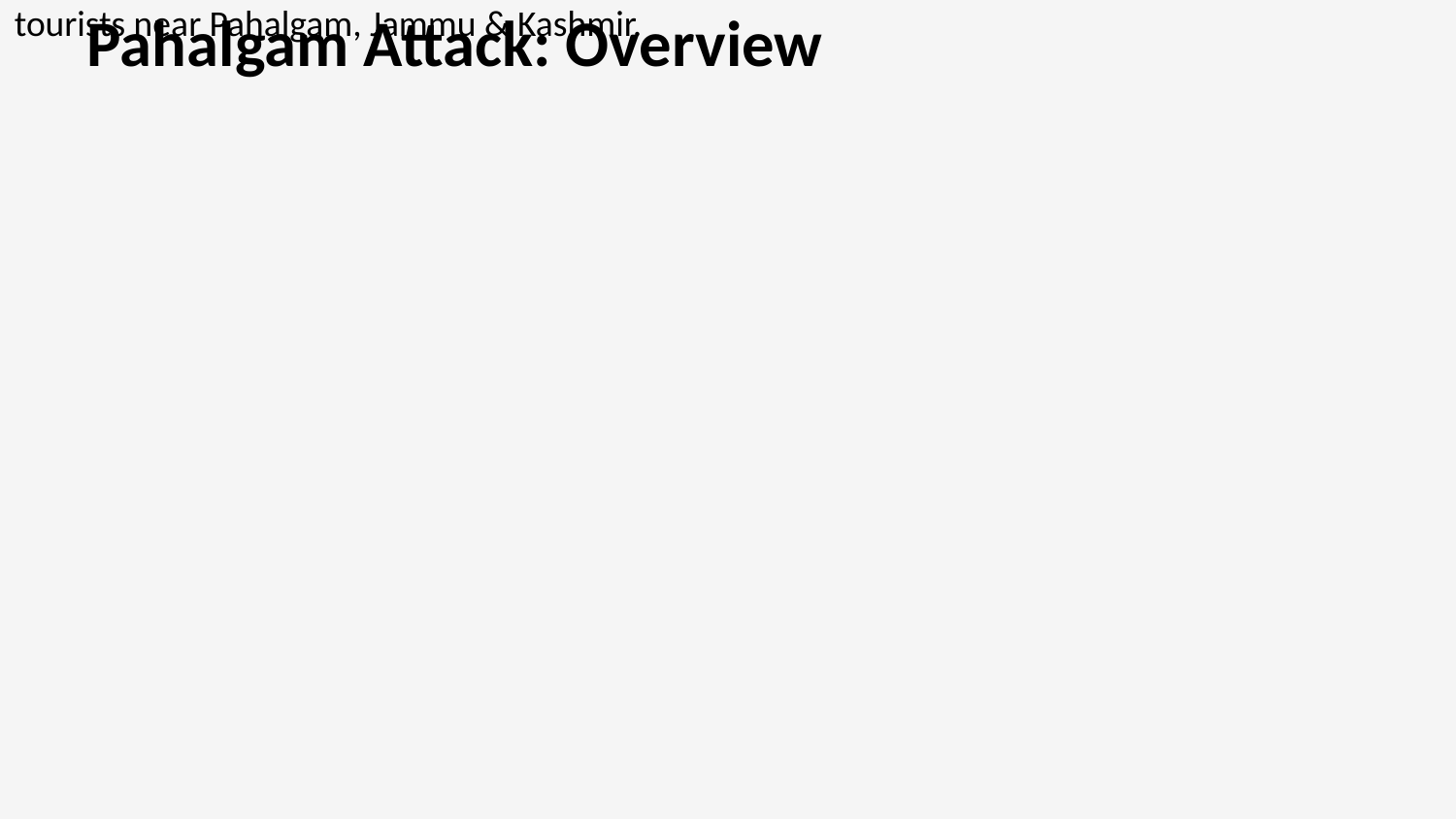

A brief presentation summarizing the recent terrorist attack targeting tourists near Pahalgam, Jammu & Kashmir.
Pahalgam Attack: Overview